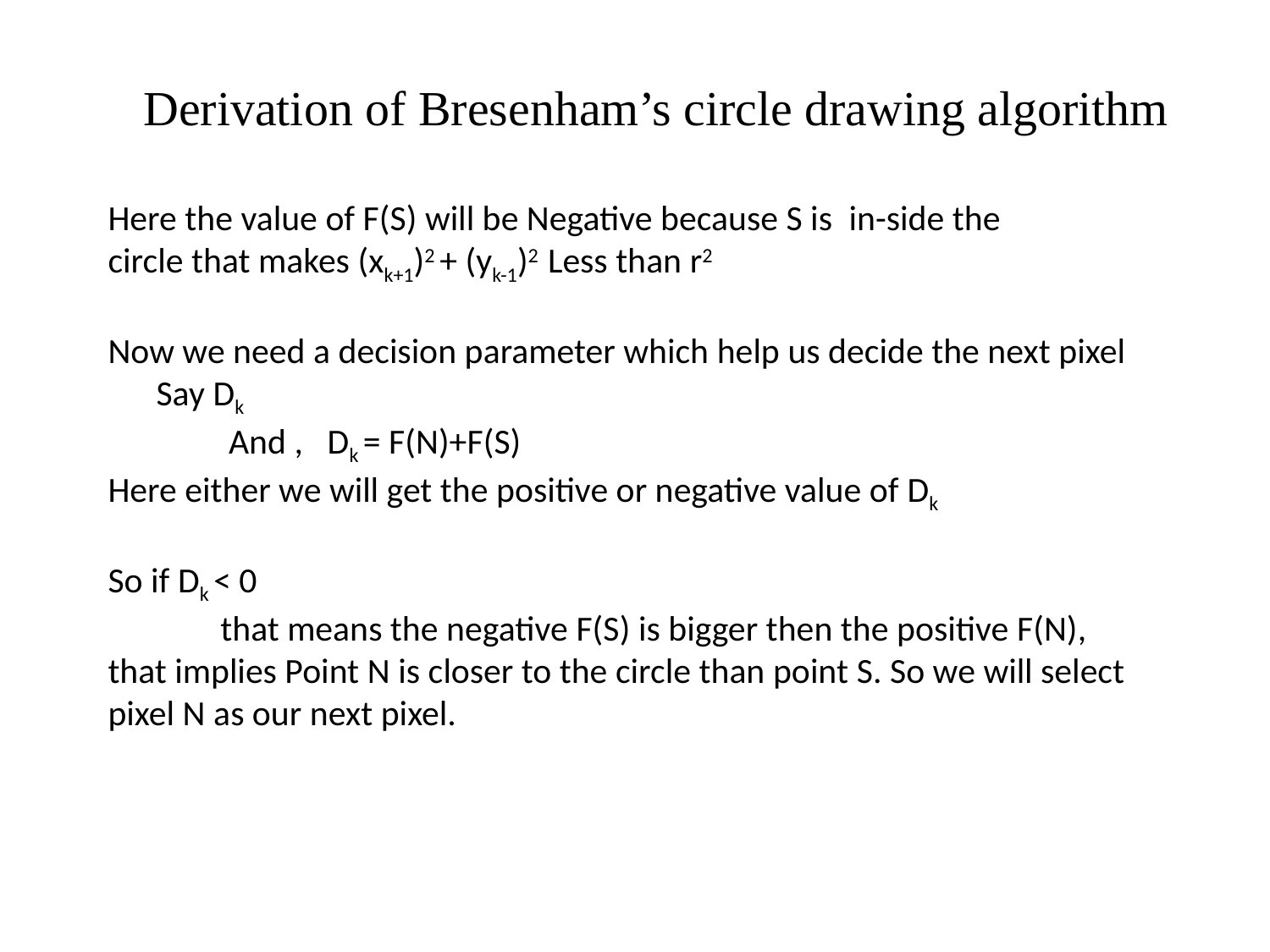

# Derivation of Bresenham’s circle drawing algorithm
Here the value of F(S) will be Negative because S is  in-side the circle that makes (xk+1)2 + (yk-1)2  Less than r2

Now we need a decision parameter which help us decide the next pixel
      Say Dk
               And ,   Dk = F(N)+F(S)
Here either we will get the positive or negative value of Dk

So if Dk < 0
              that means the negative F(S) is bigger then the positive F(N), that implies Point N is closer to the circle than point S. So we will select pixel N as our next pixel.